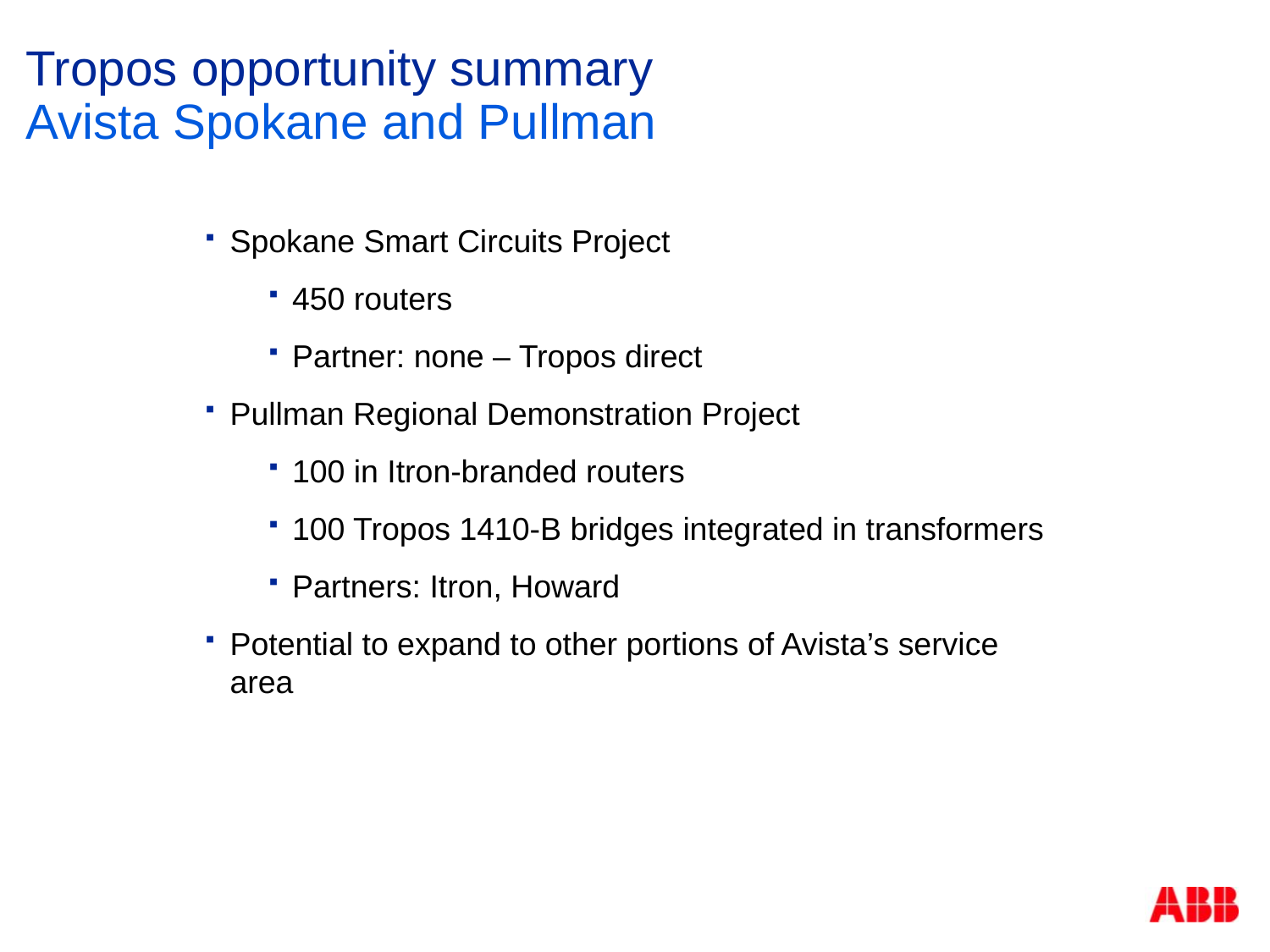

# Tropos opportunity summary
Avista Spokane and Pullman
Spokane Smart Circuits Project
450 routers
Partner: none – Tropos direct
Pullman Regional Demonstration Project
100 in Itron-branded routers
100 Tropos 1410-B bridges integrated in transformers
Partners: Itron, Howard
Potential to expand to other portions of Avista’s service area